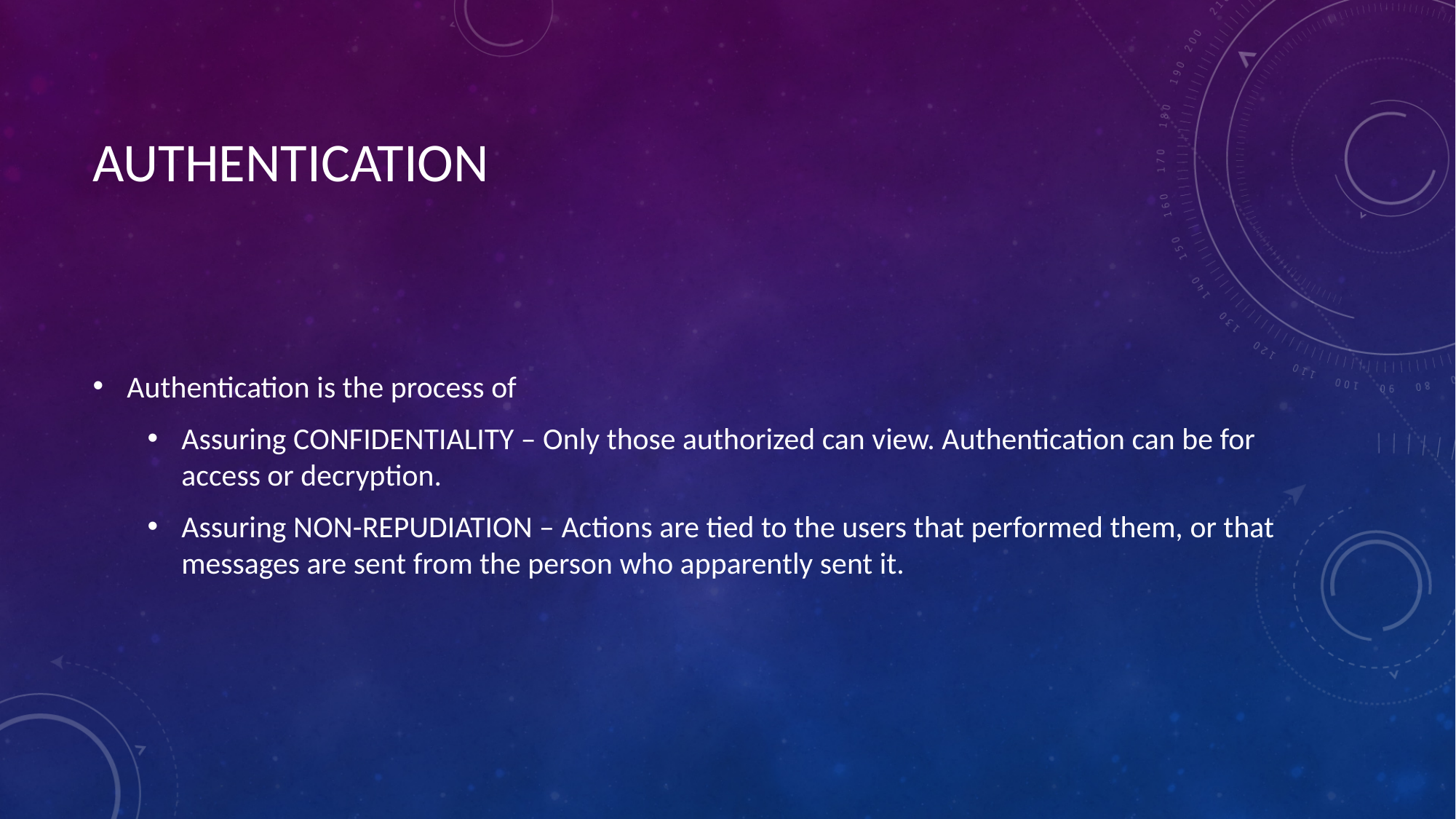

# Authentication
Authentication is the process of
Assuring CONFIDENTIALITY – Only those authorized can view. Authentication can be for access or decryption.
Assuring NON-REPUDIATION – Actions are tied to the users that performed them, or that messages are sent from the person who apparently sent it.